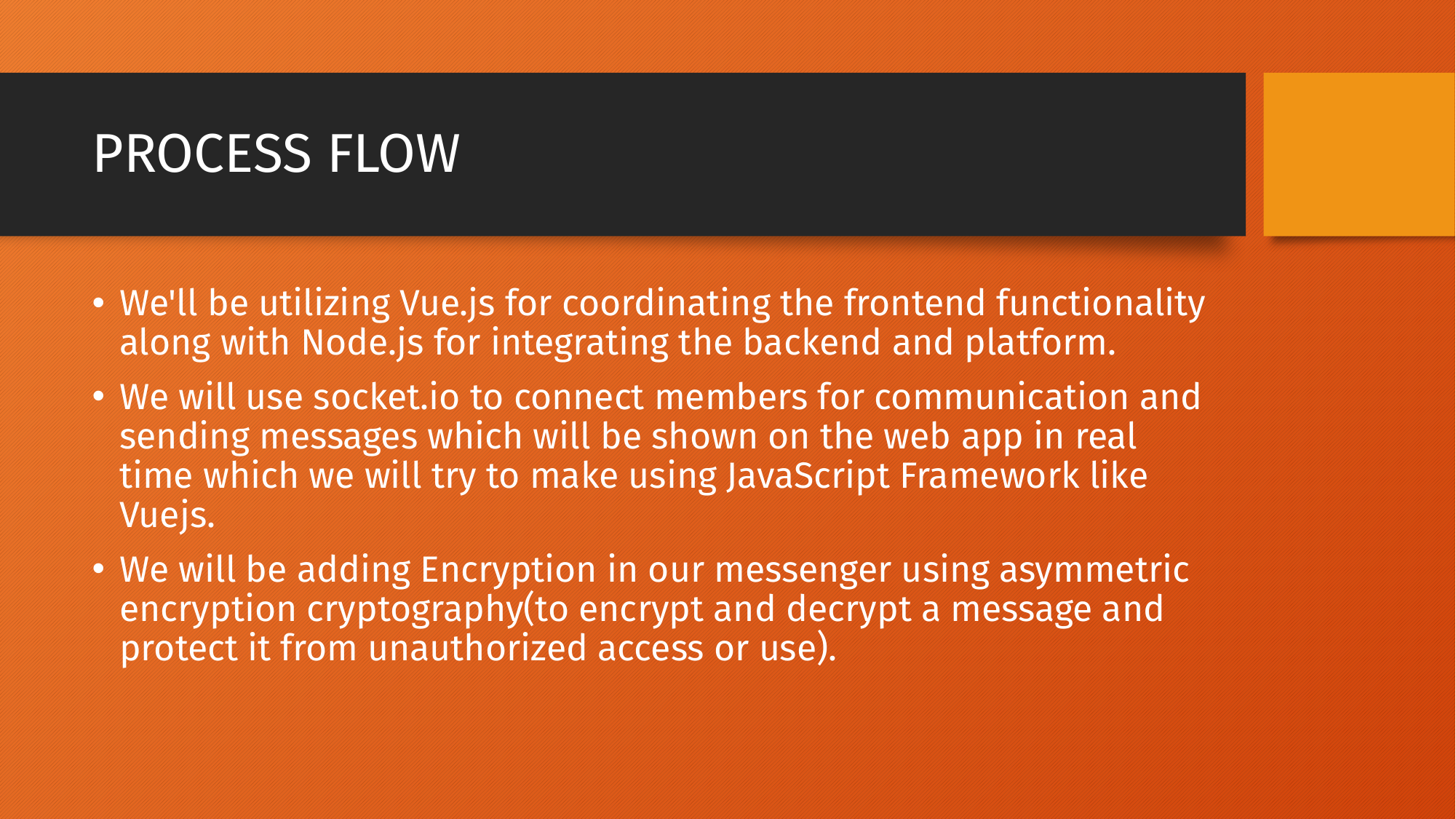

# PROCESS FLOW
We'll be utilizing Vue.js for coordinating the frontend functionality along with Node.js for integrating the backend and platform.
We will use socket.io to connect members for communication and sending messages which will be shown on the web app in real time which we will try to make using JavaScript Framework like Vuejs.
We will be adding Encryption in our messenger using asymmetric encryption cryptography(to encrypt and decrypt a message and protect it from unauthorized access or use).